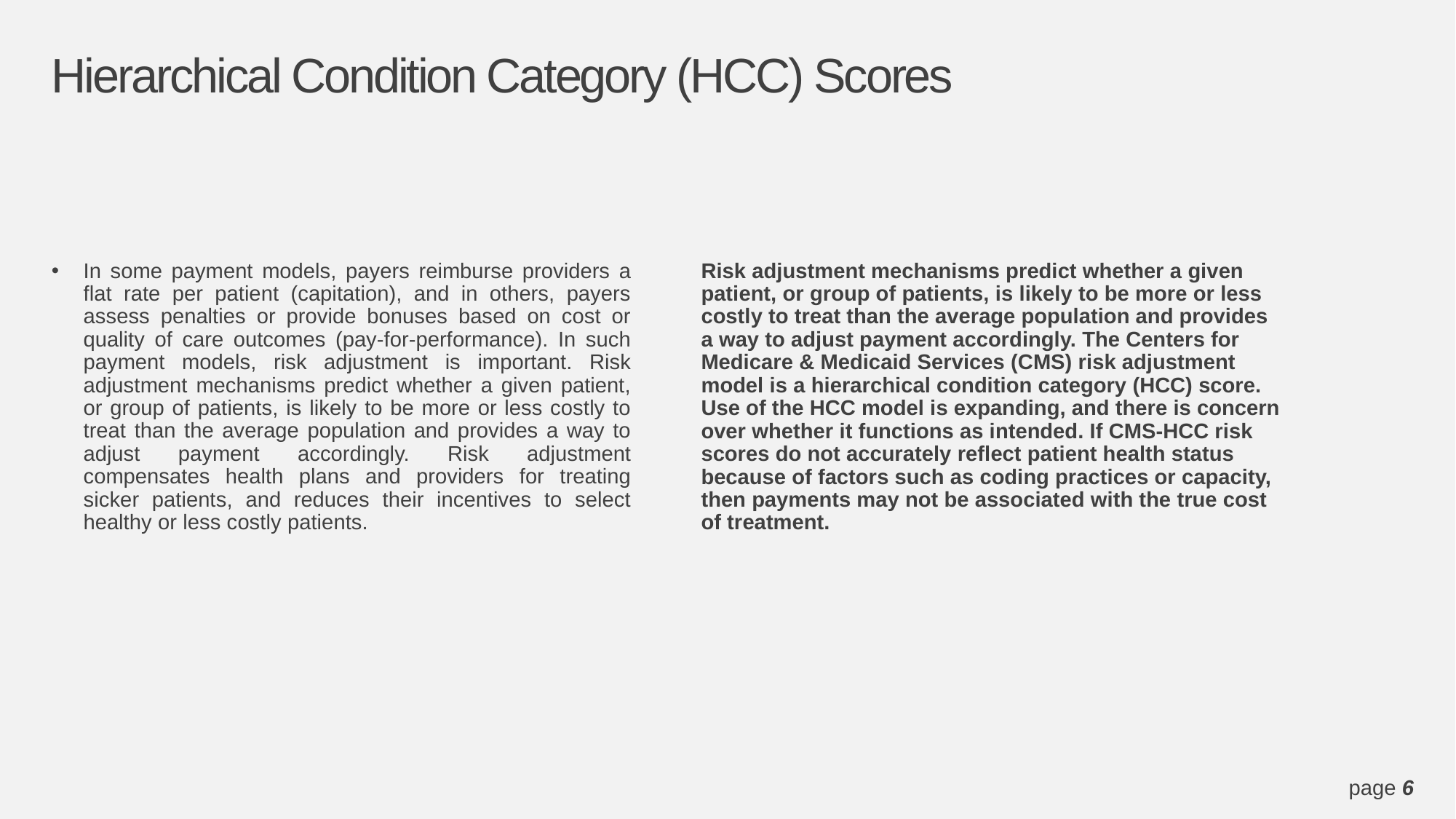

# Hierarchical Condition Category (HCC) Scores
In some payment models, payers reimburse providers a flat rate per patient (capitation), and in others, payers assess penalties or provide bonuses based on cost or quality of care outcomes (pay-for-performance). In such payment models, risk adjustment is important. Risk adjustment mechanisms predict whether a given patient, or group of patients, is likely to be more or less costly to treat than the average population and provides a way to adjust payment accordingly. Risk adjustment compensates health plans and providers for treating sicker patients, and reduces their incentives to select healthy or less costly patients.
Risk adjustment mechanisms predict whether a given patient, or group of patients, is likely to be more or less costly to treat than the average population and provides a way to adjust payment accordingly. The Centers for Medicare & Medicaid Services (CMS) risk adjustment model is a hierarchical condition category (HCC) score. Use of the HCC model is expanding, and there is concern over whether it functions as intended. If CMS-HCC risk scores do not accurately reflect patient health status because of factors such as coding practices or capacity, then payments may not be associated with the true cost of treatment.
page 6